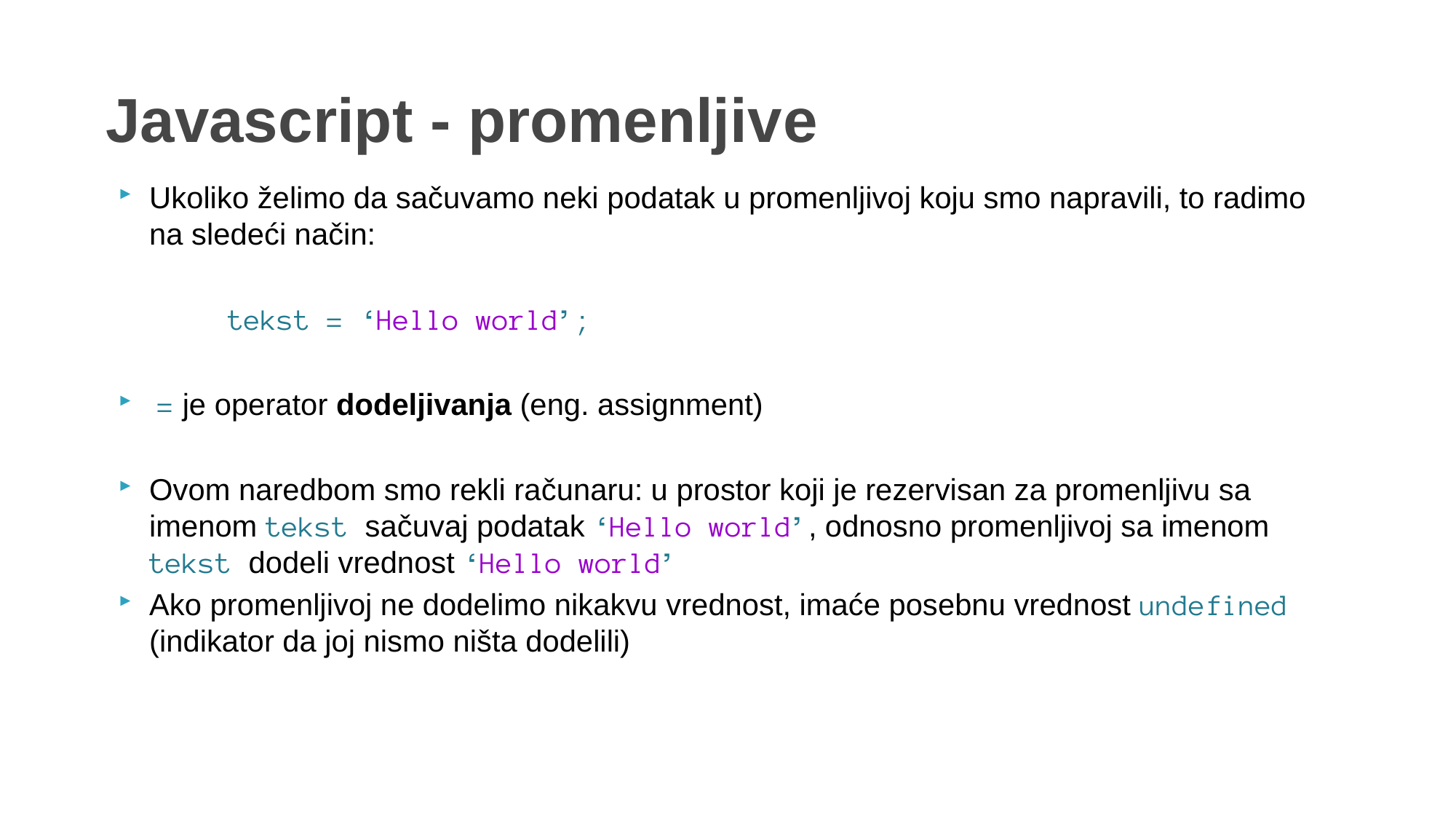

# Javascript - promenljive
Ukoliko želimo da sačuvamo neki podatak u promenljivoj koju smo napravili, to radimo na sledeći način:

	tekst = ‘Hello world’;

 = je operator dodeljivanja (eng. assignment)

Ovom naredbom smo rekli računaru: u prostor koji je rezervisan za promenljivu sa imenom tekst sačuvaj podatak ‘Hello world’, odnosno promenljivoj sa imenom tekst dodeli vrednost ‘Hello world’
Ako promenljivoj ne dodelimo nikakvu vrednost, imaće posebnu vrednost undefined (indikator da joj nismo ništa dodelili)